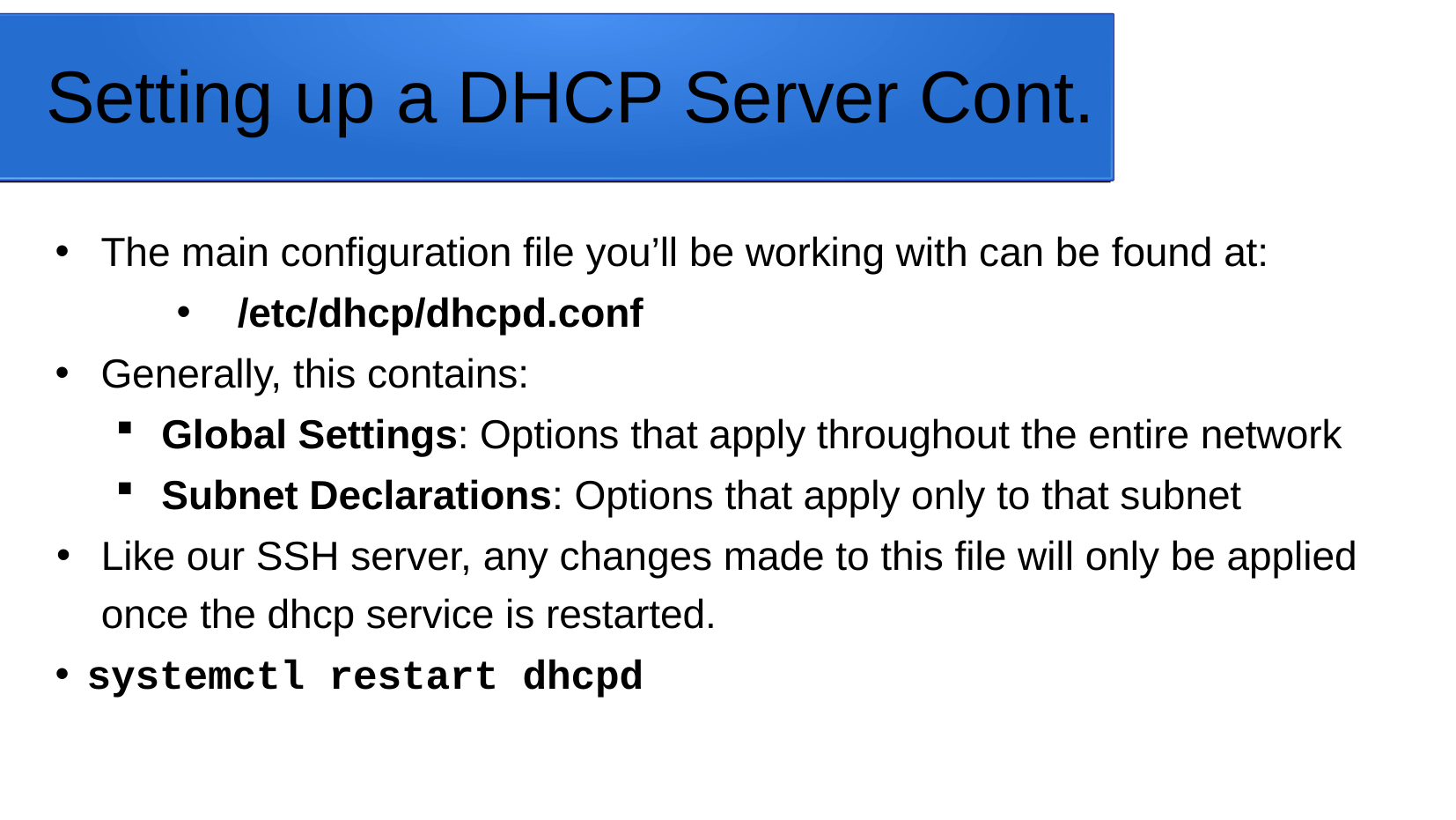

# Setting up a DHCP Server Cont.
The main configuration file you’ll be working with can be found at:
	/etc/dhcp/dhcpd.conf
Generally, this contains:
Global Settings: Options that apply throughout the entire network
Subnet Declarations: Options that apply only to that subnet
Like our SSH server, any changes made to this file will only be applied once the dhcp service is restarted.
	systemctl restart dhcpd